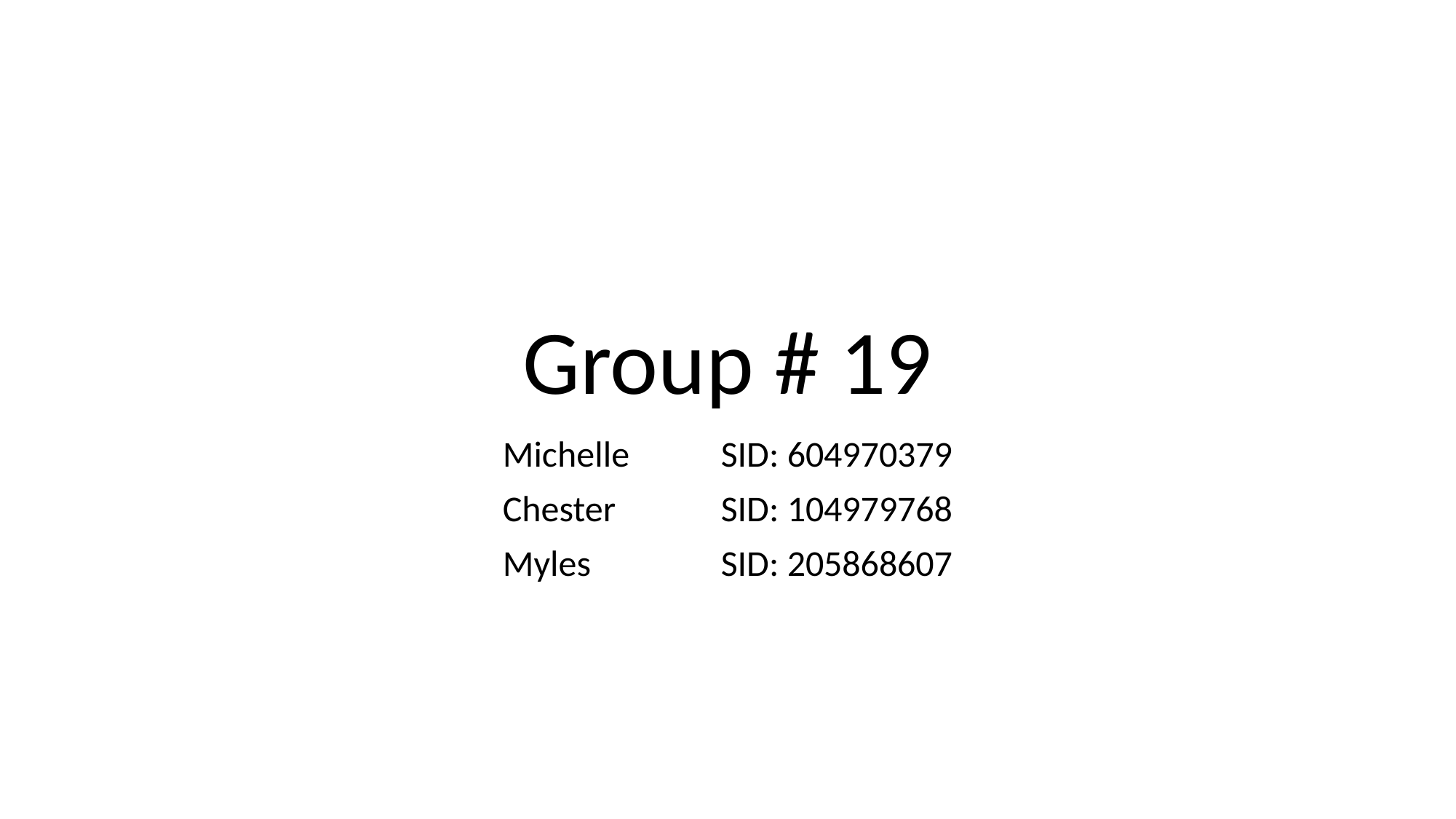

# Group # 19
Michelle	SID: 604970379
Chester	SID: 104979768
Myles		SID: 205868607